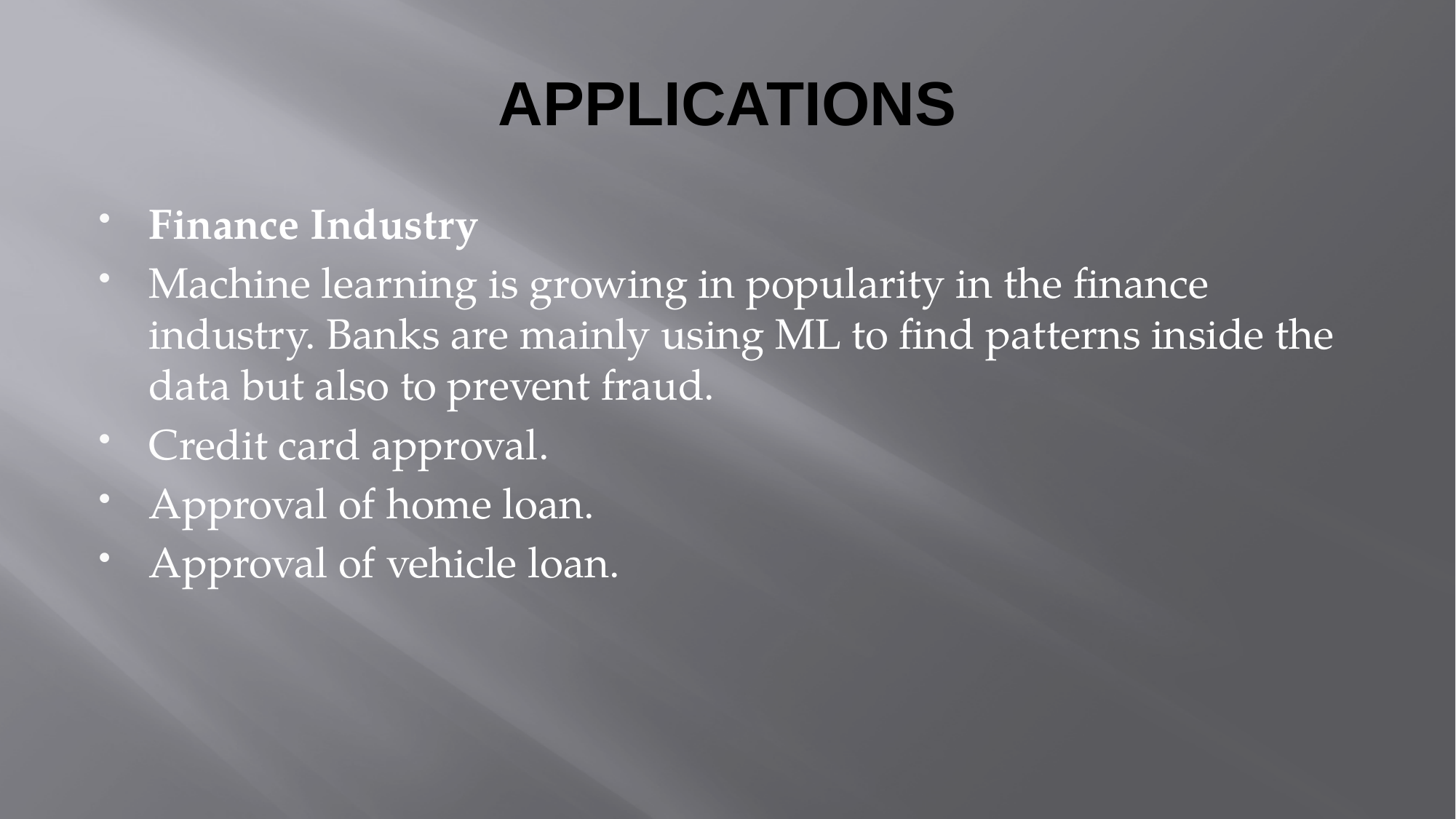

# APPLICATIONS
Finance Industry
Machine learning is growing in popularity in the finance industry. Banks are mainly using ML to find patterns inside the data but also to prevent fraud.
Credit card approval.
Approval of home loan.
Approval of vehicle loan.